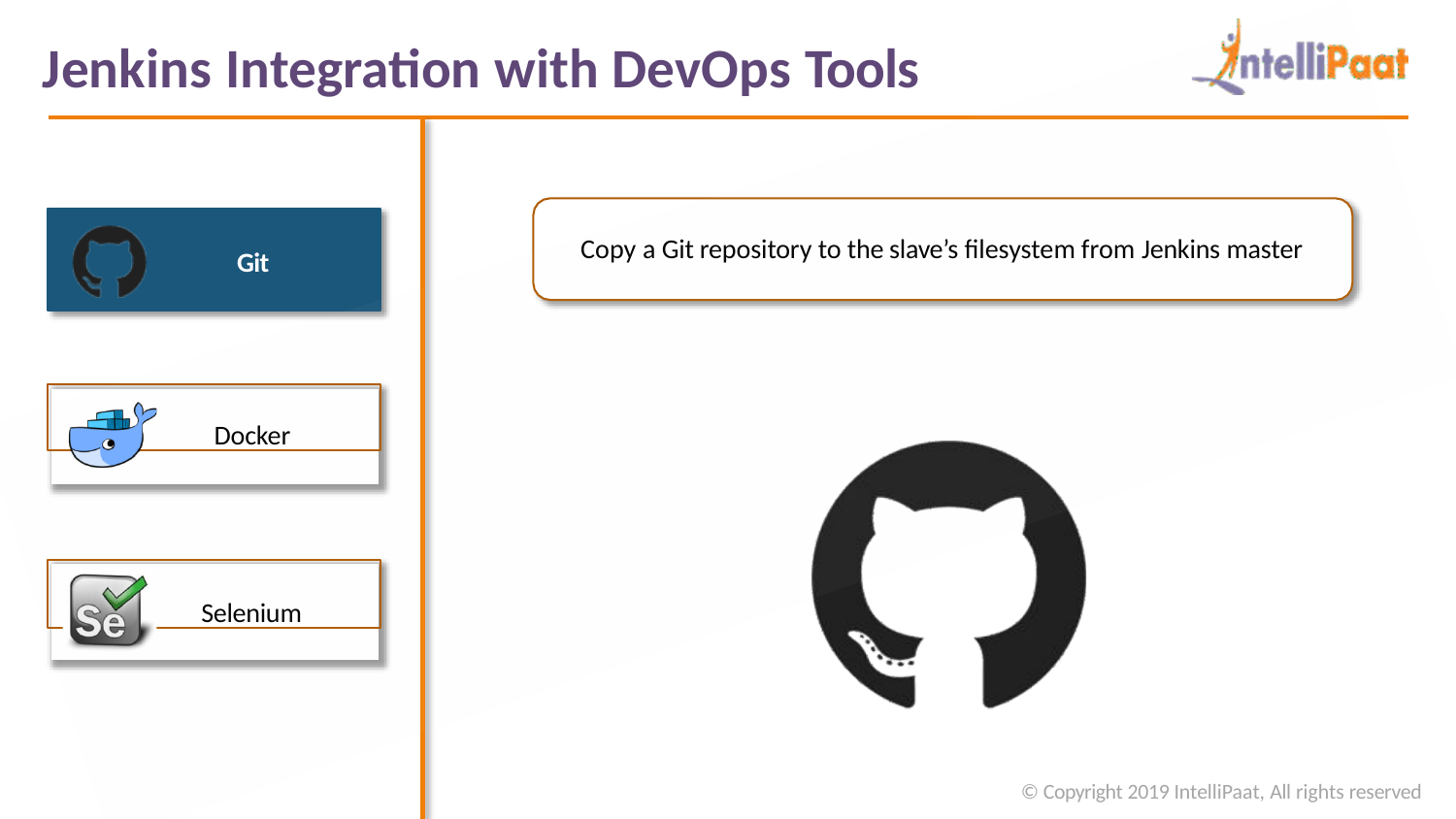

# Jenkins Integration with DevOps Tools

Copy a Git repository to the slave’s filesystem from Jenkins master
Git

Docker

Selenium

© Copyright 2019 IntelliPaat, All rights reserved